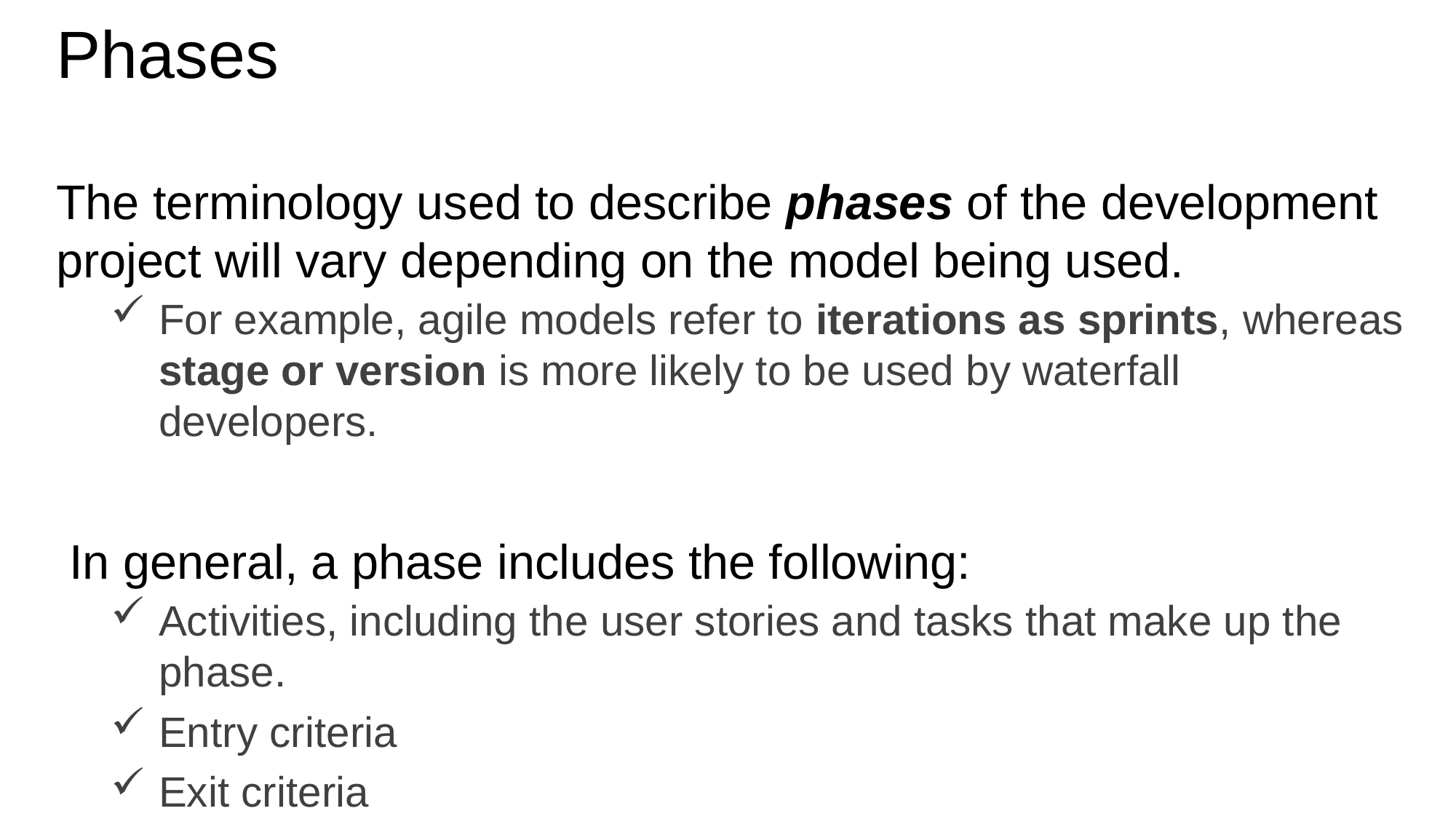

# Phases
The terminology used to describe phases of the development project will vary depending on the model being used.
For example, agile models refer to iterations as sprints, whereas stage or version is more likely to be used by waterfall developers.

 In general, a phase includes the following:
Activities, including the user stories and tasks that make up the phase.
Entry criteria
Exit criteria